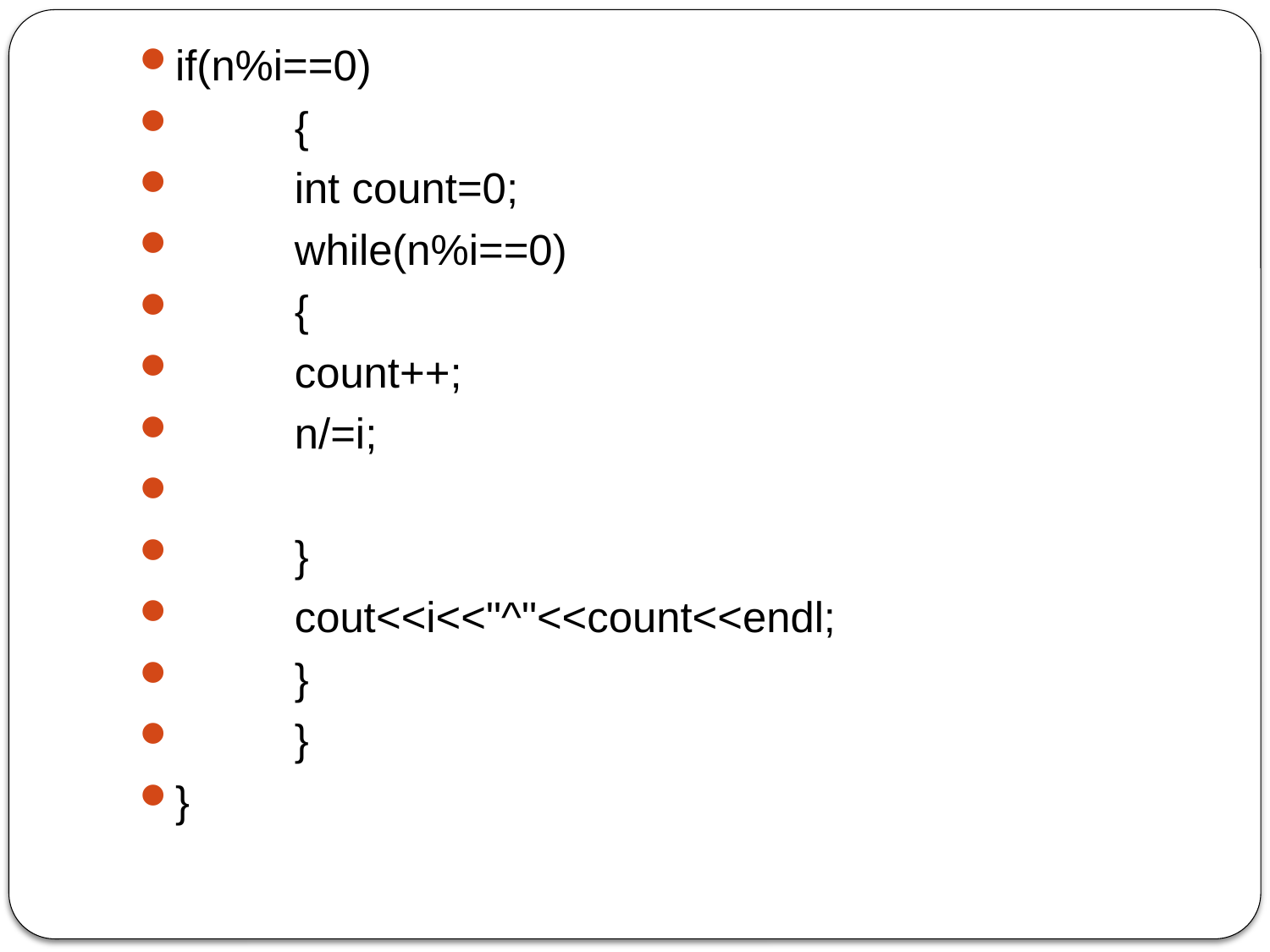

if(n%i==0)
		{
			int count=0;
			while(n%i==0)
			{
				count++;
				n/=i;

			}
			cout<<i<<"^"<<count<<endl;
		}
	}
}